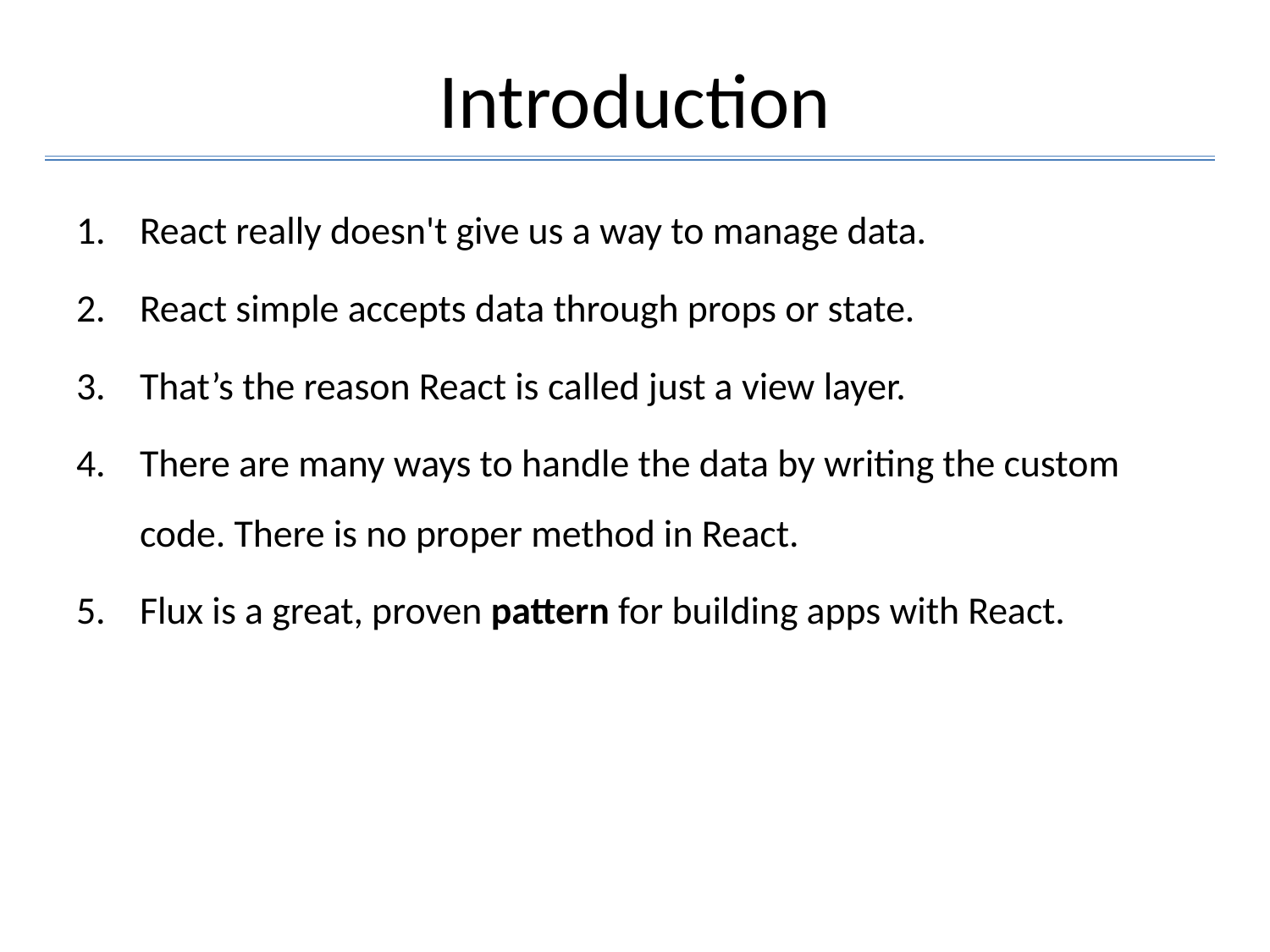

# Introduction
React really doesn't give us a way to manage data.
React simple accepts data through props or state.
That’s the reason React is called just a view layer.
There are many ways to handle the data by writing the custom code. There is no proper method in React.
Flux is a great, proven pattern for building apps with React.